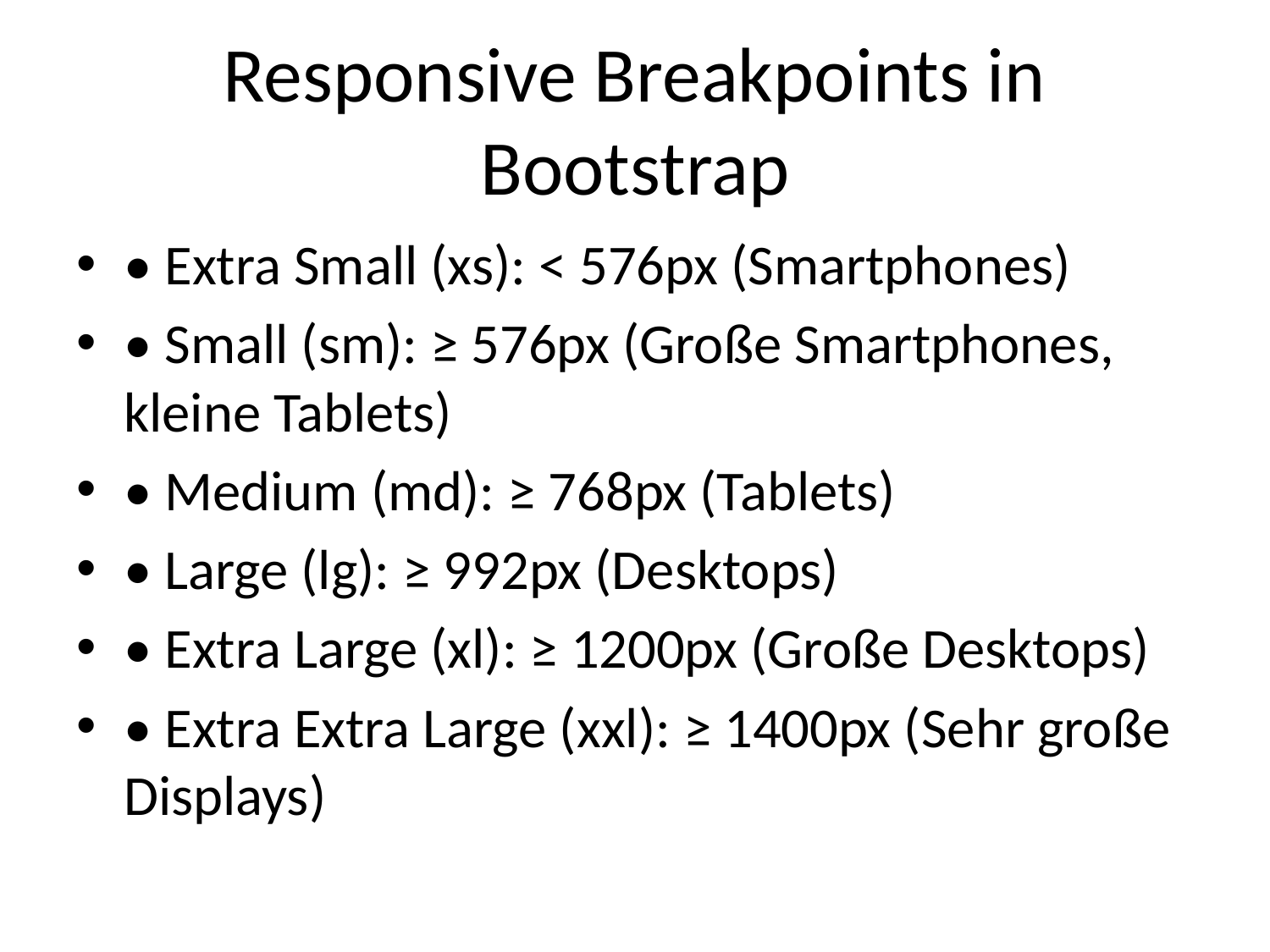

# Responsive Breakpoints in Bootstrap
• Extra Small (xs): < 576px (Smartphones)
• Small (sm): ≥ 576px (Große Smartphones, kleine Tablets)
• Medium (md): ≥ 768px (Tablets)
• Large (lg): ≥ 992px (Desktops)
• Extra Large (xl): ≥ 1200px (Große Desktops)
• Extra Extra Large (xxl): ≥ 1400px (Sehr große Displays)